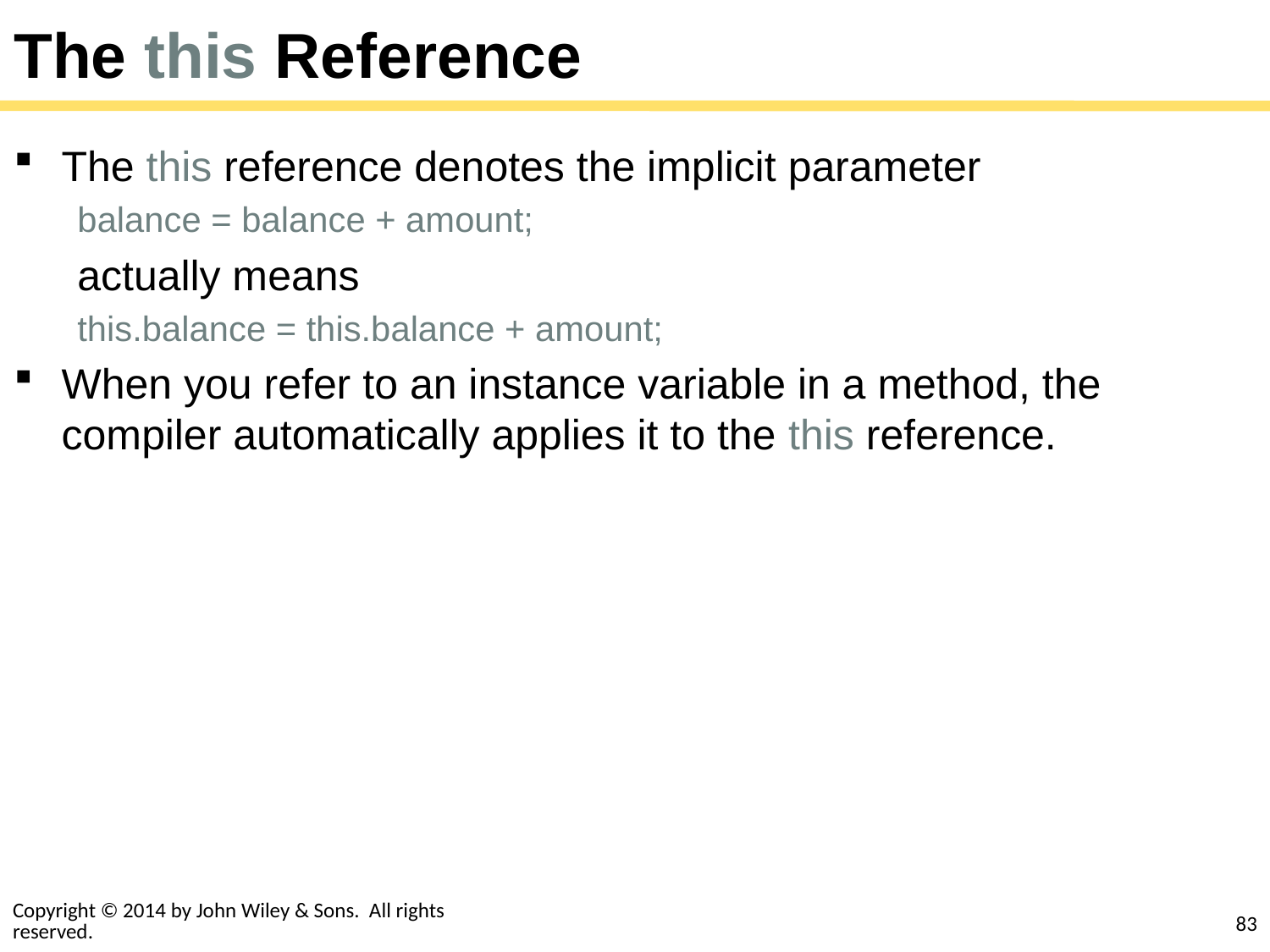

# The this Reference
The this reference denotes the implicit parameter
balance = balance + amount;
actually means
this.balance = this.balance + amount;
When you refer to an instance variable in a method, the compiler automatically applies it to the this reference.